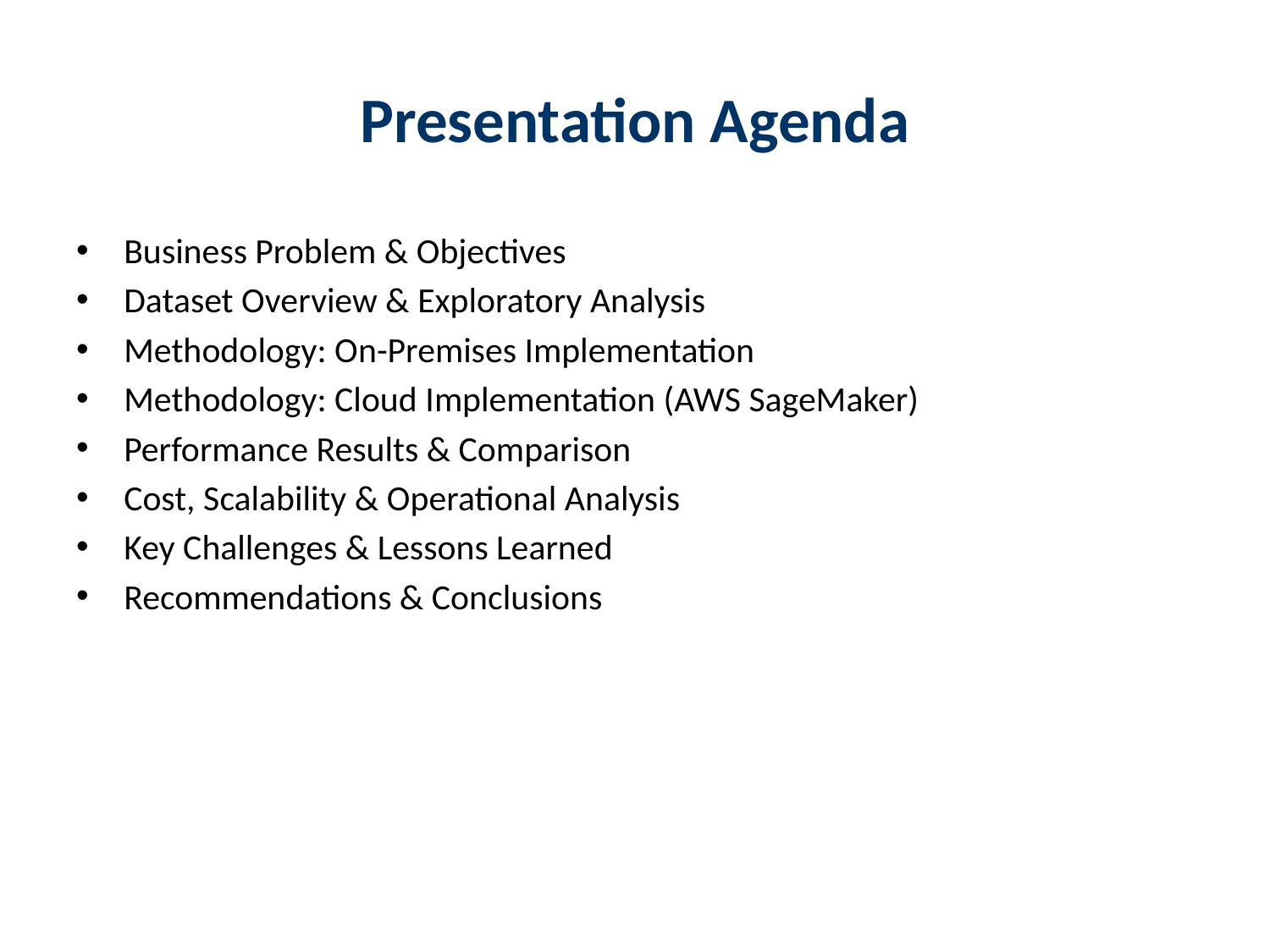

# Presentation Agenda
Business Problem & Objectives
Dataset Overview & Exploratory Analysis
Methodology: On-Premises Implementation
Methodology: Cloud Implementation (AWS SageMaker)
Performance Results & Comparison
Cost, Scalability & Operational Analysis
Key Challenges & Lessons Learned
Recommendations & Conclusions